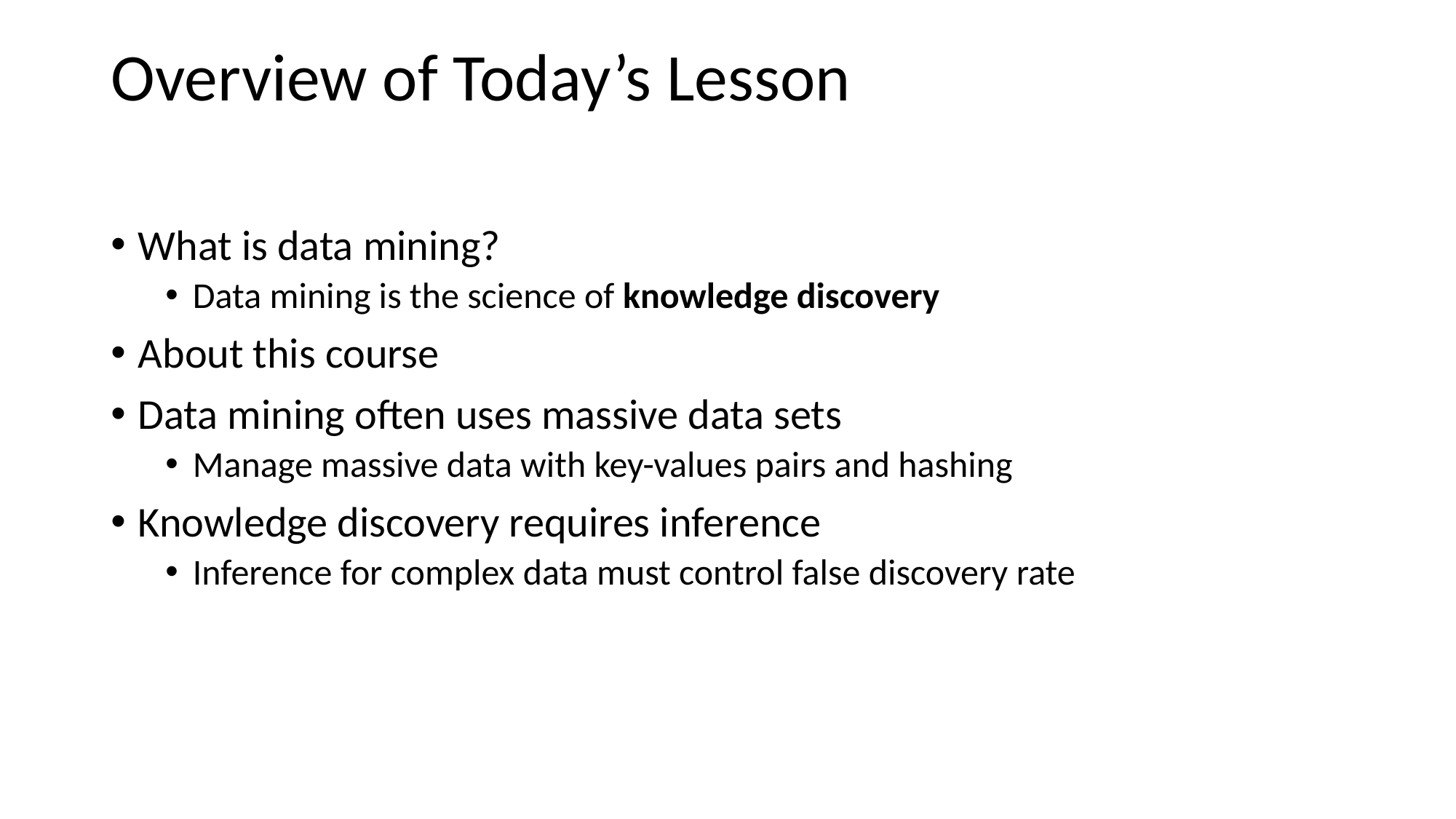

Overview of Today’s Lesson
What is data mining?
Data mining is the science of knowledge discovery
About this course
Data mining often uses massive data sets
Manage massive data with key-values pairs and hashing
Knowledge discovery requires inference
Inference for complex data must control false discovery rate